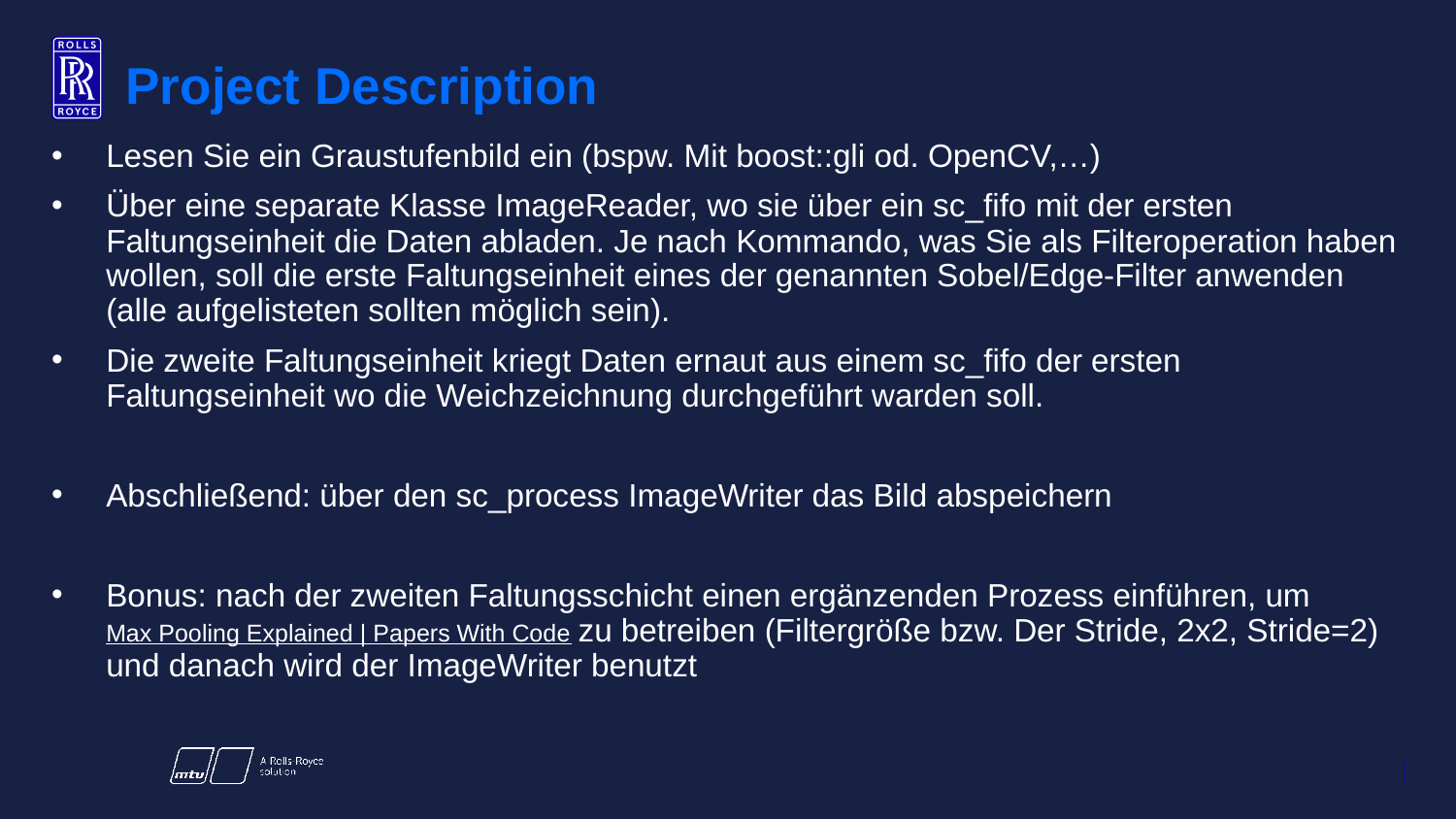

# Project Description
Lesen Sie ein Graustufenbild ein (bspw. Mit boost::gli od. OpenCV,…)
Über eine separate Klasse ImageReader, wo sie über ein sc_fifo mit der ersten Faltungseinheit die Daten abladen. Je nach Kommando, was Sie als Filteroperation haben wollen, soll die erste Faltungseinheit eines der genannten Sobel/Edge-Filter anwenden (alle aufgelisteten sollten möglich sein).
Die zweite Faltungseinheit kriegt Daten ernaut aus einem sc_fifo der ersten Faltungseinheit wo die Weichzeichnung durchgeführt warden soll.

Abschließend: über den sc_process ImageWriter das Bild abspeichern

Bonus: nach der zweiten Faltungsschicht einen ergänzenden Prozess einführen, um  Max Pooling Explained | Papers With Code zu betreiben (Filtergröße bzw. Der Stride, 2x2, Stride=2) und danach wird der ImageWriter benutzt